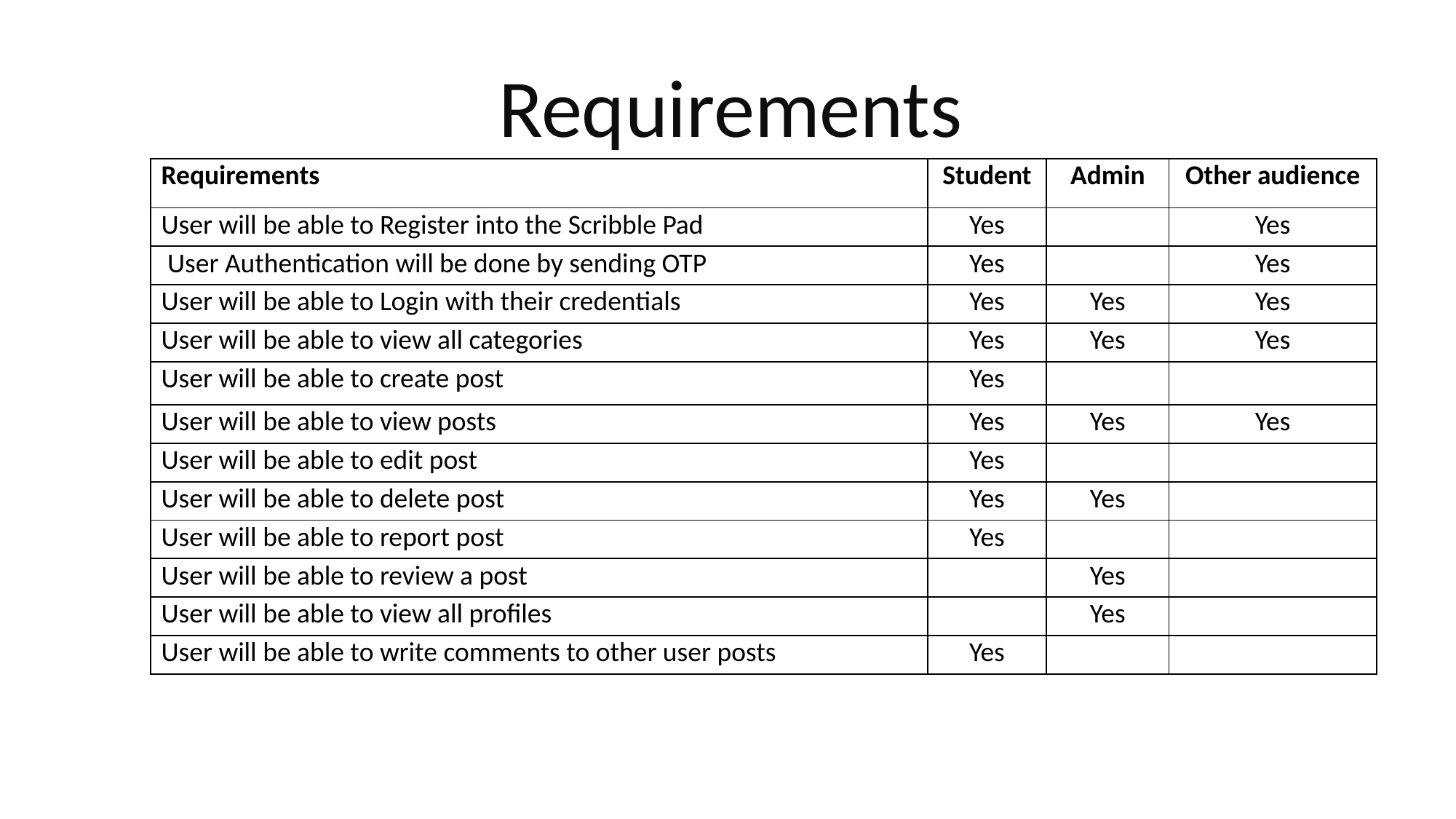

Requirements

| Requirements | Student | Admin | Other audience |
| --- | --- | --- | --- |
| User will be able to Register into the Scribble Pad | Yes |  | Yes |
| User Authentication will be done by sending OTP | Yes |  | Yes |
| User will be able to Login with their credentials | Yes | Yes | Yes |
| User will be able to view all categories | Yes | Yes | Yes |
| User will be able to create post | Yes |  |  |
| User will be able to view posts | Yes | Yes | Yes |
| User will be able to edit post | Yes |  |  |
| User will be able to delete post | Yes | Yes |  |
| User will be able to report post | Yes |  |  |
| User will be able to review a post |  | Yes |  |
| User will be able to view all profiles |  | Yes |  |
| User will be able to write comments to other user posts | Yes |  |  |